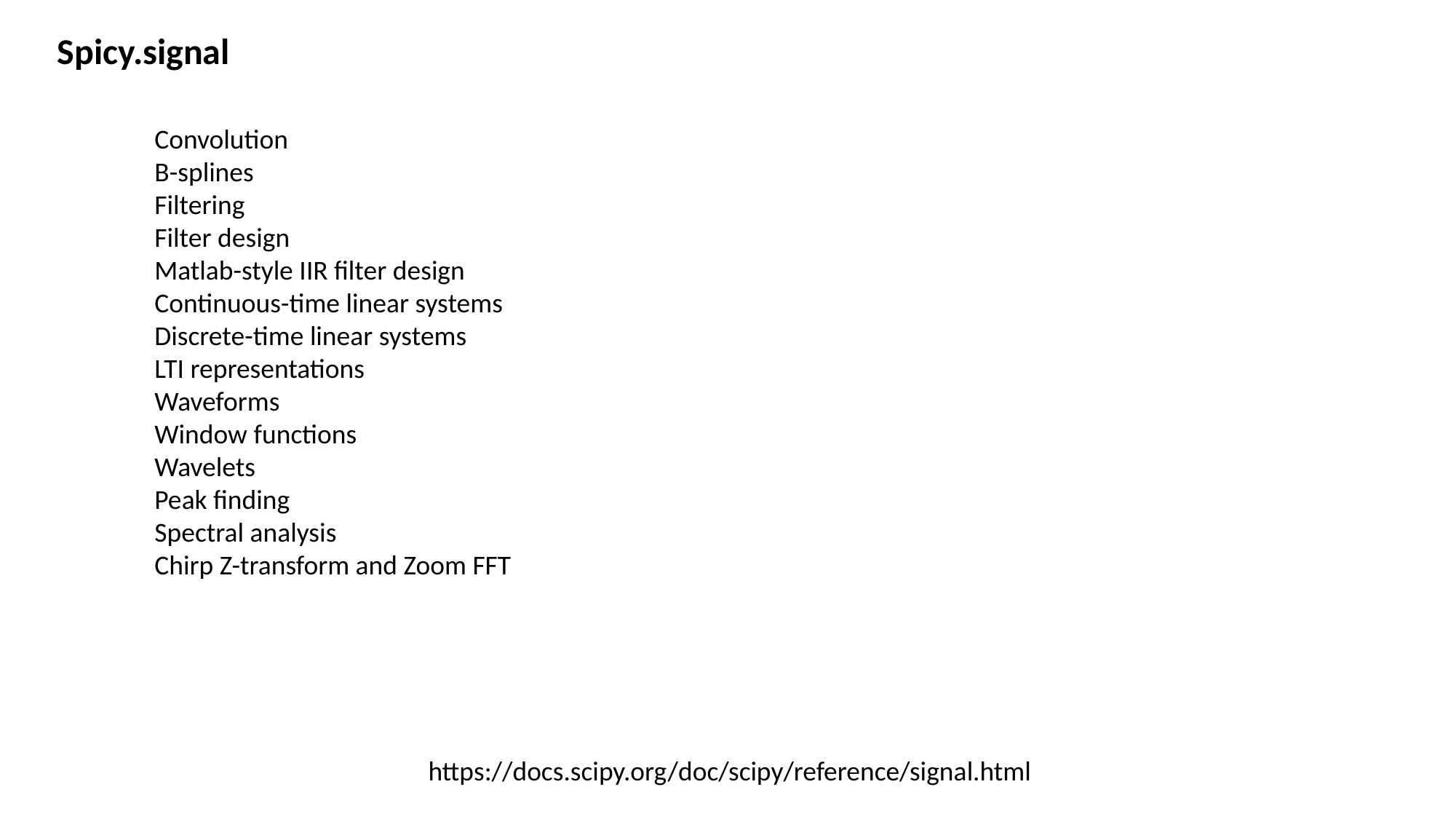

Spicy.signal
Convolution
B-splines
Filtering
Filter design
Matlab-style IIR filter design
Continuous-time linear systems
Discrete-time linear systems
LTI representations
Waveforms
Window functions
Wavelets
Peak finding
Spectral analysis
Chirp Z-transform and Zoom FFT
https://docs.scipy.org/doc/scipy/reference/signal.html